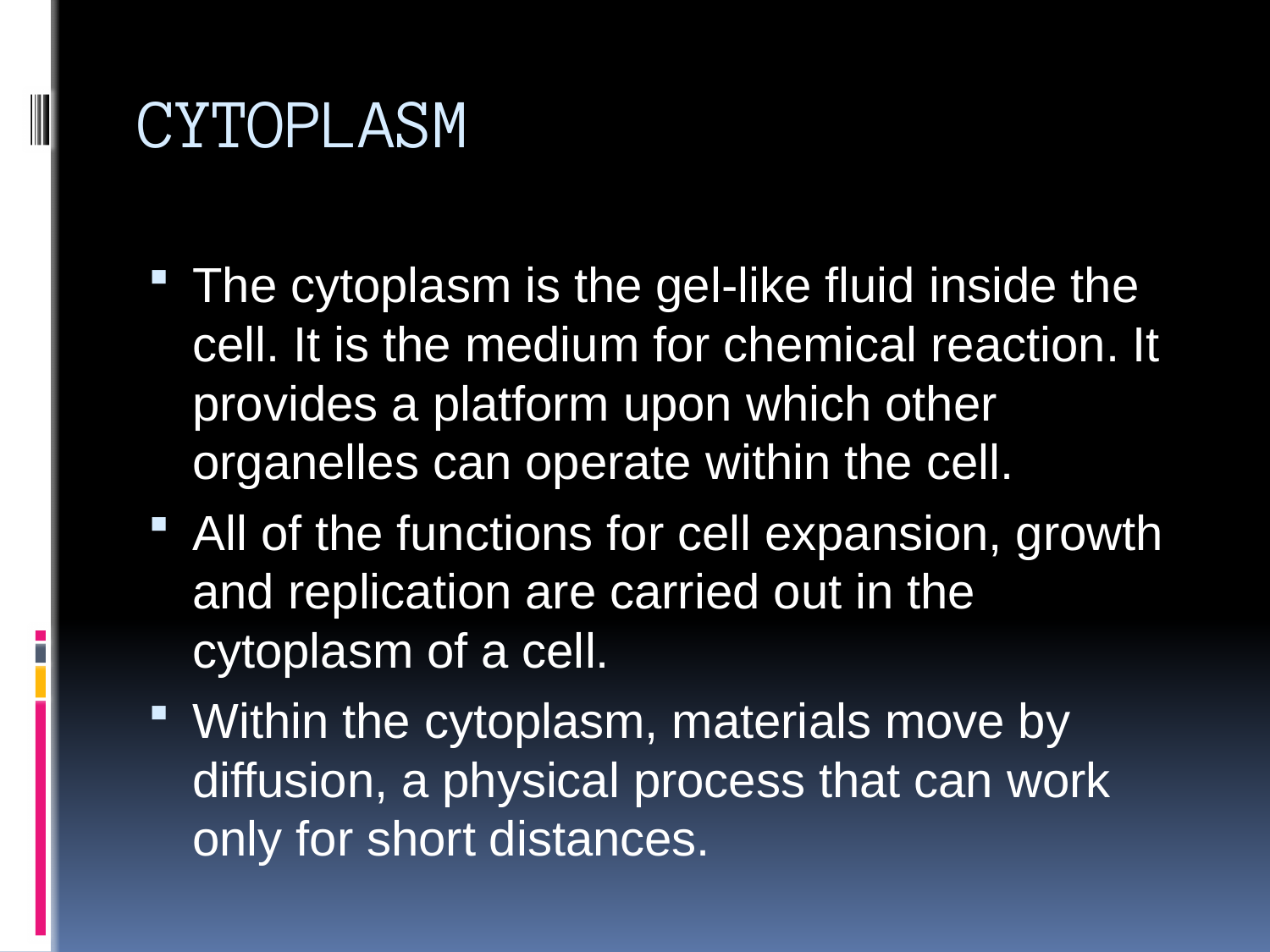

# CYTOPLASM
The cytoplasm is the gel-like fluid inside the cell. It is the medium for chemical reaction. It provides a platform upon which other organelles can operate within the cell.
All of the functions for cell expansion, growth and replication are carried out in the cytoplasm of a cell.
Within the cytoplasm, materials move by diffusion, a physical process that can work only for short distances.